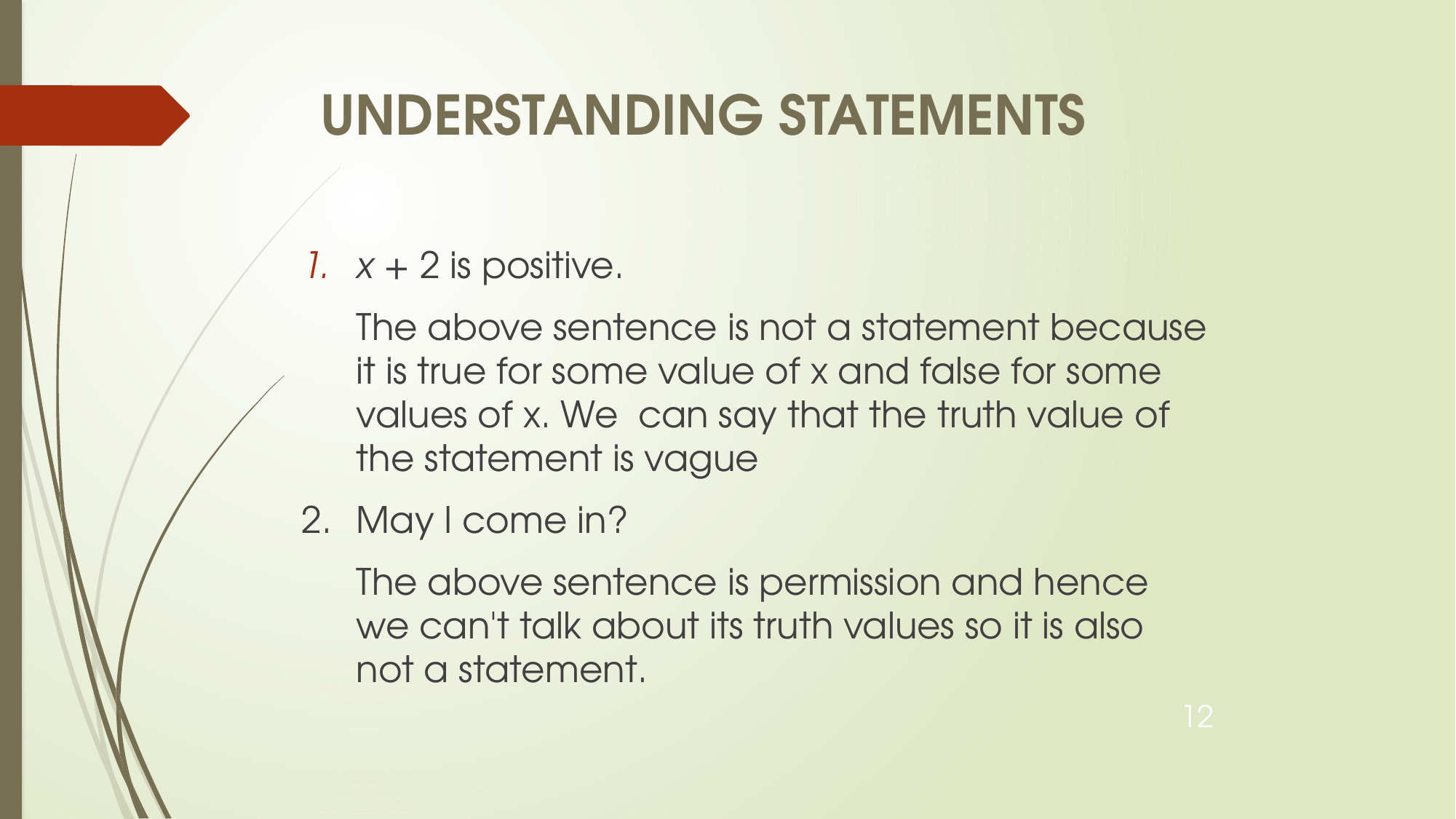

# UNDERSTANDING STATEMENTS
x + 2 is positive.
	The above sentence is not a statement because it is true for some value of x and false for some values of x. We  can say that the truth value of the statement is vague
2.	May I come in?
	The above sentence is permission and hence we can't talk about its truth values so it is also not a statement.

12